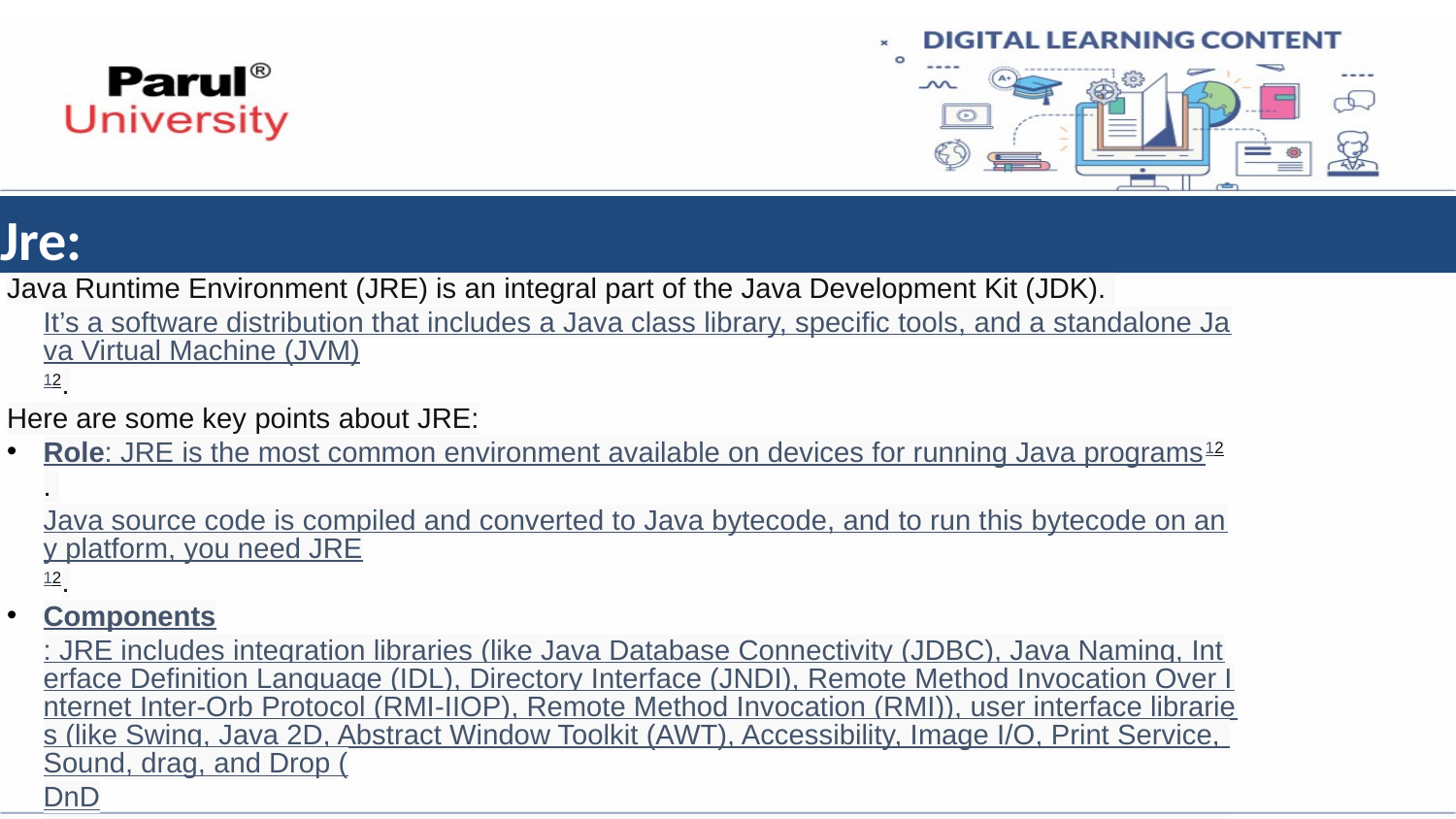

# Jre:
Java Runtime Environment (JRE) is an integral part of the Java Development Kit (JDK). It’s a software distribution that includes a Java class library, specific tools, and a standalone Java Virtual Machine (JVM)12.
Here are some key points about JRE:
Role: JRE is the most common environment available on devices for running Java programs12. Java source code is compiled and converted to Java bytecode, and to run this bytecode on any platform, you need JRE12.
Components: JRE includes integration libraries (like Java Database Connectivity (JDBC), Java Naming, Interface Definition Language (IDL), Directory Interface (JNDI), Remote Method Invocation Over Internet Inter-Orb Protocol (RMI-IIOP), Remote Method Invocation (RMI)), user interface libraries (like Swing, Java 2D, Abstract Window Toolkit (AWT), Accessibility, Image I/O, Print Service, Sound, drag, and Drop (DnD), and input methods), and base libraries (like lang and util, zip, Collections, Concurrency Utilities, management, Java Archive (JAR), instrument, reflection, versioning, Preferences API, Ref Objects, Logging, and Regular Expressions)12.